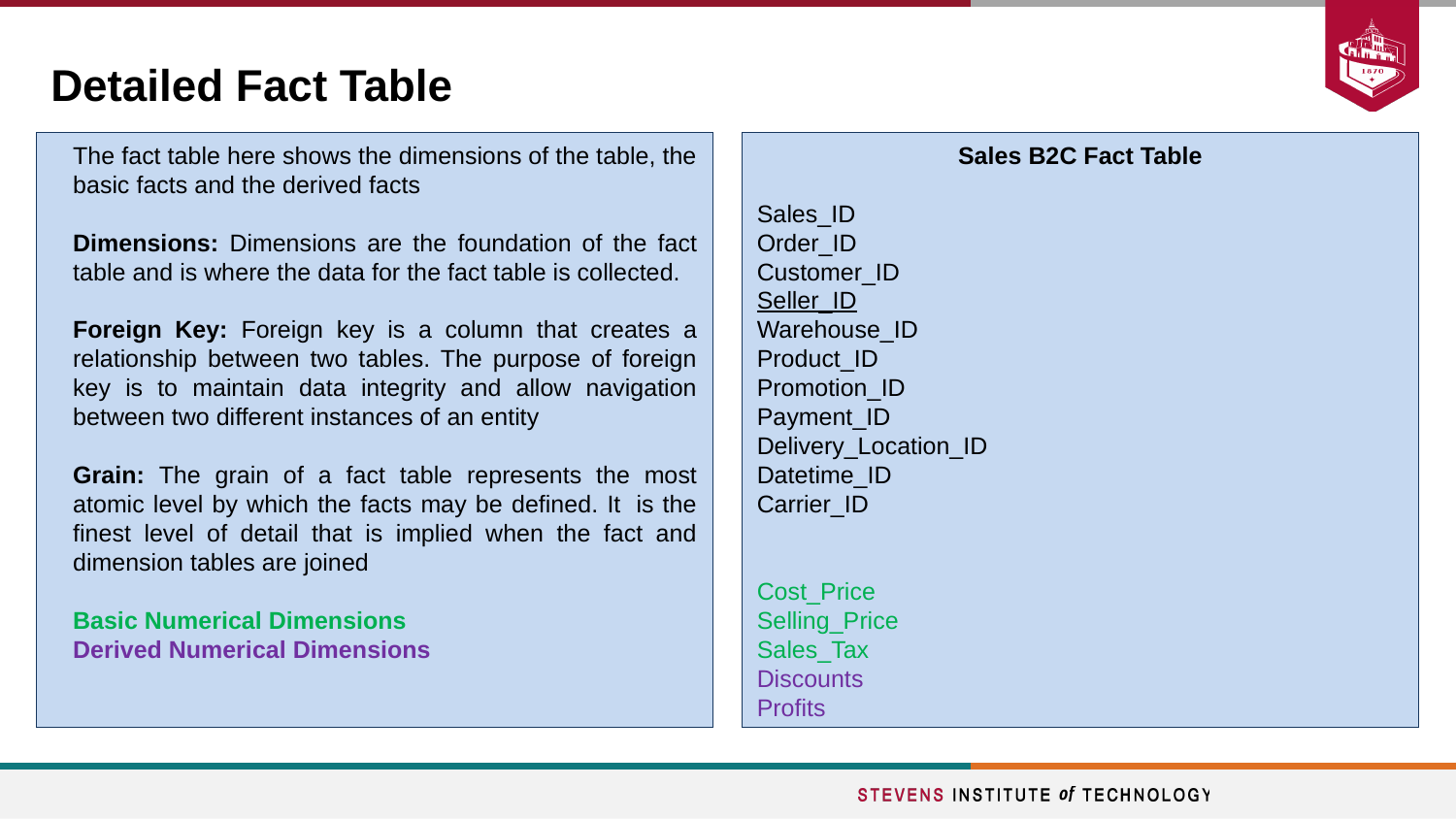

# Detailed Fact Table
The fact table here shows the dimensions of the table, the basic facts and the derived facts

Dimensions: Dimensions are the foundation of the fact table and is where the data for the fact table is collected.

Foreign Key: Foreign key is a column that creates a relationship between two tables. The purpose of foreign key is to maintain data integrity and allow navigation between two different instances of an entity

Grain: The grain of a fact table represents the most atomic level by which the facts may be defined. It  is the finest level of detail that is implied when the fact and dimension tables are joined

Basic Numerical Dimensions
Derived Numerical Dimensions

Sales B2C Fact Table

Sales_ID
Order_ID
Customer_ID
Seller_ID
Warehouse_ID
Product_ID
Promotion_ID
Payment_ID
Delivery_Location_ID
Datetime_ID
Carrier_ID

Cost_Price
Selling_Price
Sales_Tax
Discounts
Profits